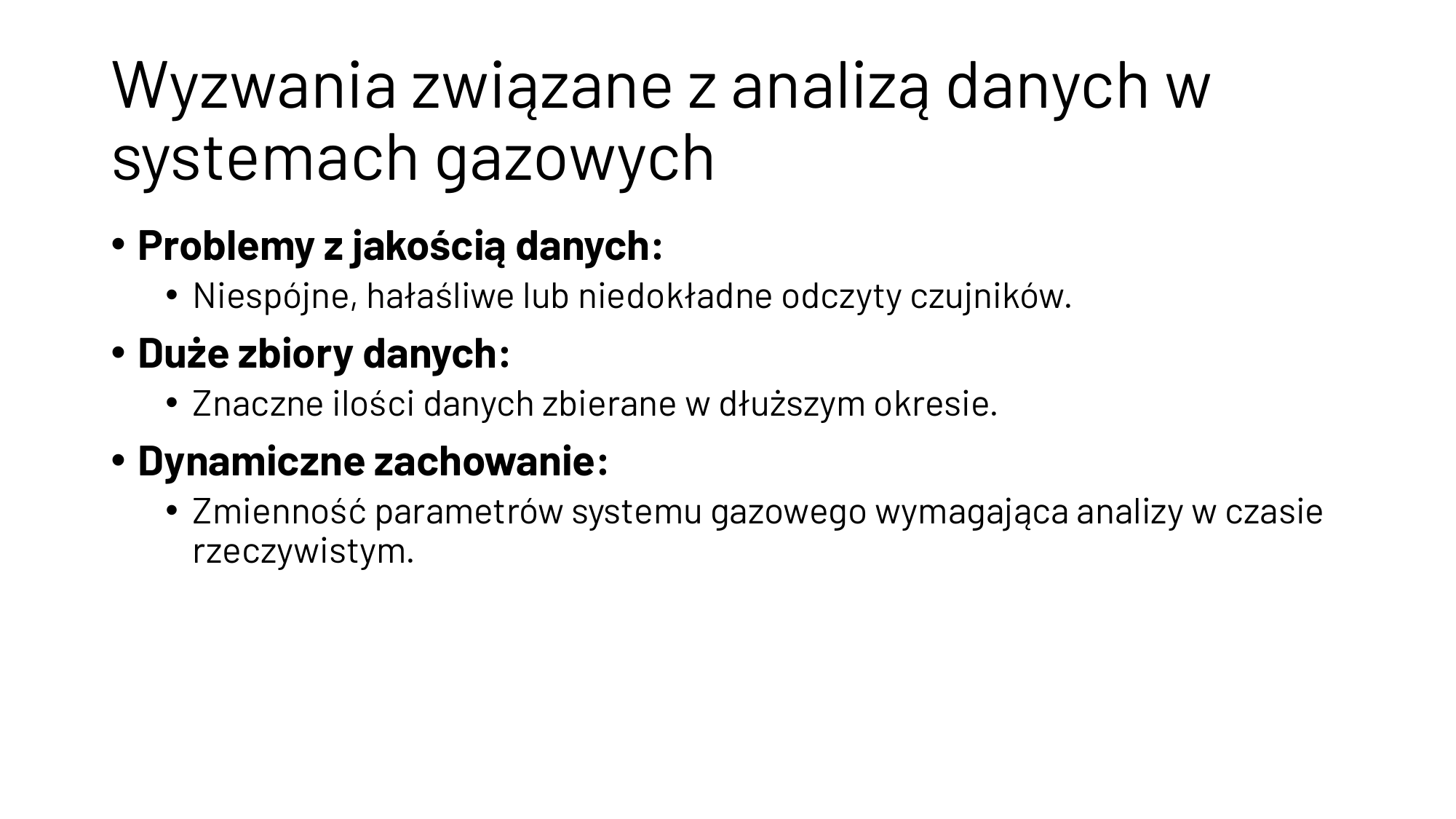

# Wyzwania związane z analizą danych w systemach gazowych
Problemy z jakością danych:
Niespójne, hałaśliwe lub niedokładne odczyty czujników.
Duże zbiory danych:
Znaczne ilości danych zbierane w dłuższym okresie.
Dynamiczne zachowanie:
Zmienność parametrów systemu gazowego wymagająca analizy w czasie rzeczywistym.